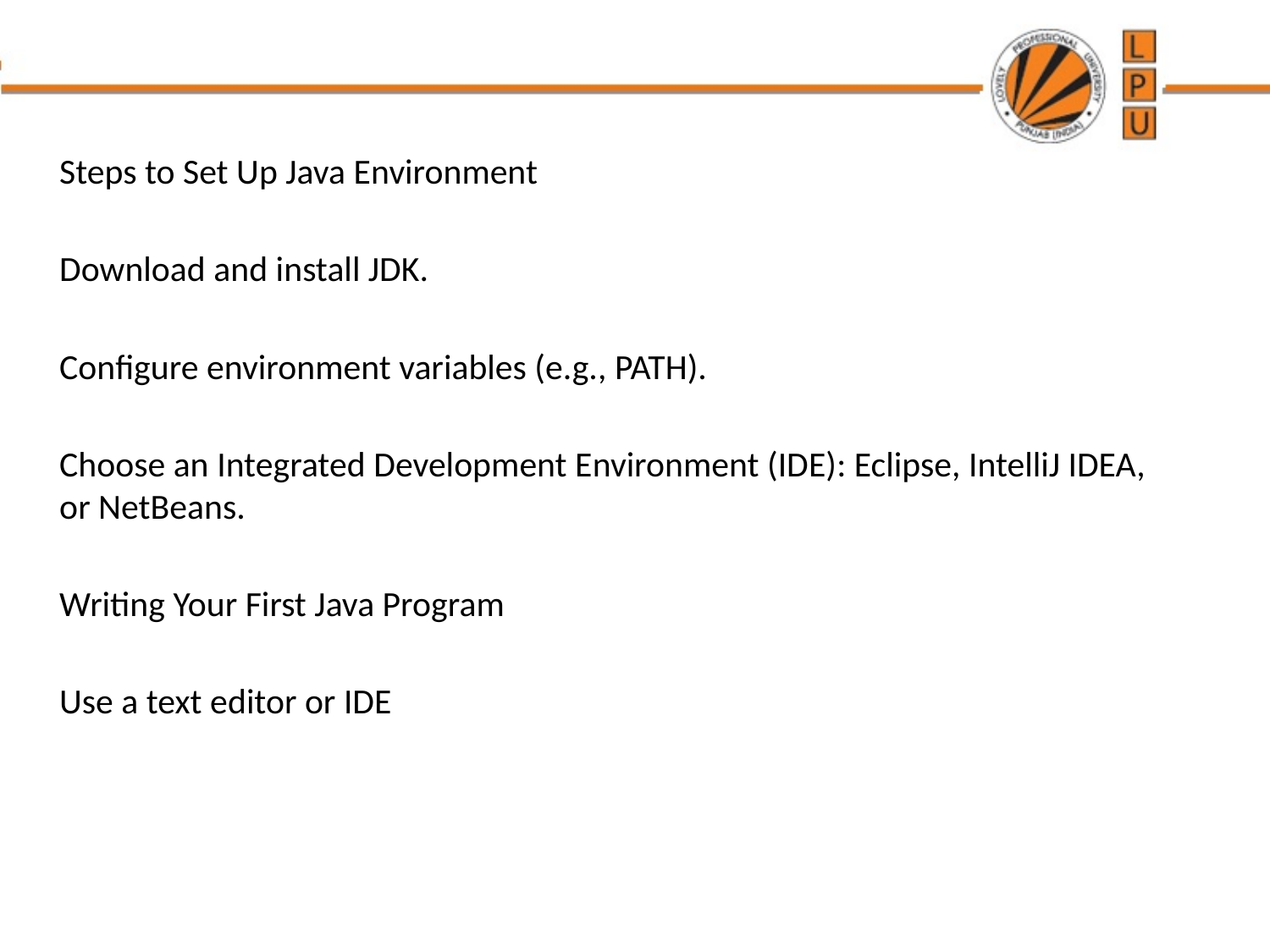

#
Steps to Set Up Java Environment

Download and install JDK.

Configure environment variables (e.g., PATH).

Choose an Integrated Development Environment (IDE): Eclipse, IntelliJ IDEA, or NetBeans.

Writing Your First Java Program

Use a text editor or IDE